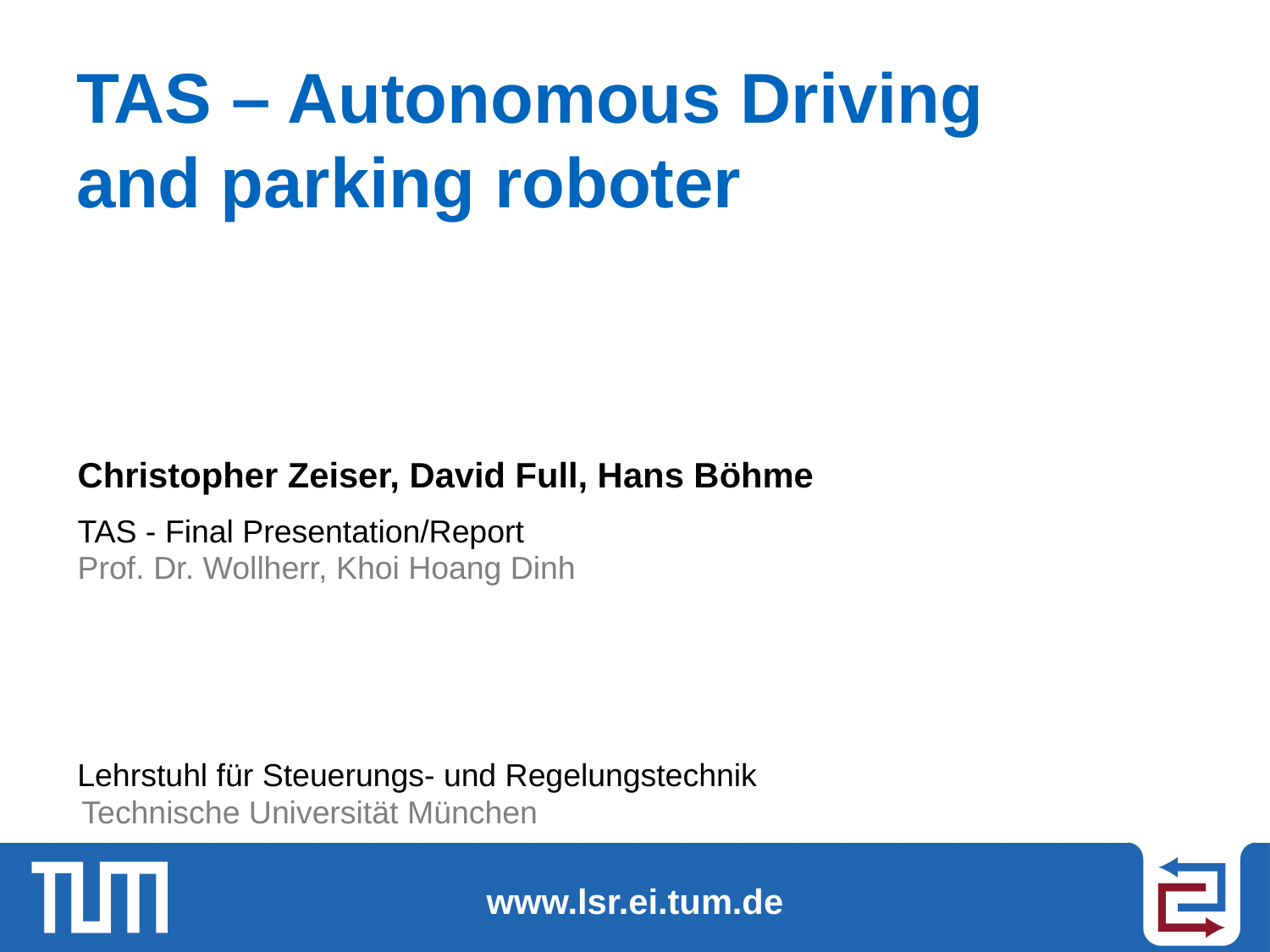

# TAS – Autonomous Driving and parking roboter
Christopher Zeiser, David Full, Hans Böhme
TAS - Final Presentation/Report
Prof. Dr. Wollherr, Khoi Hoang Dinh